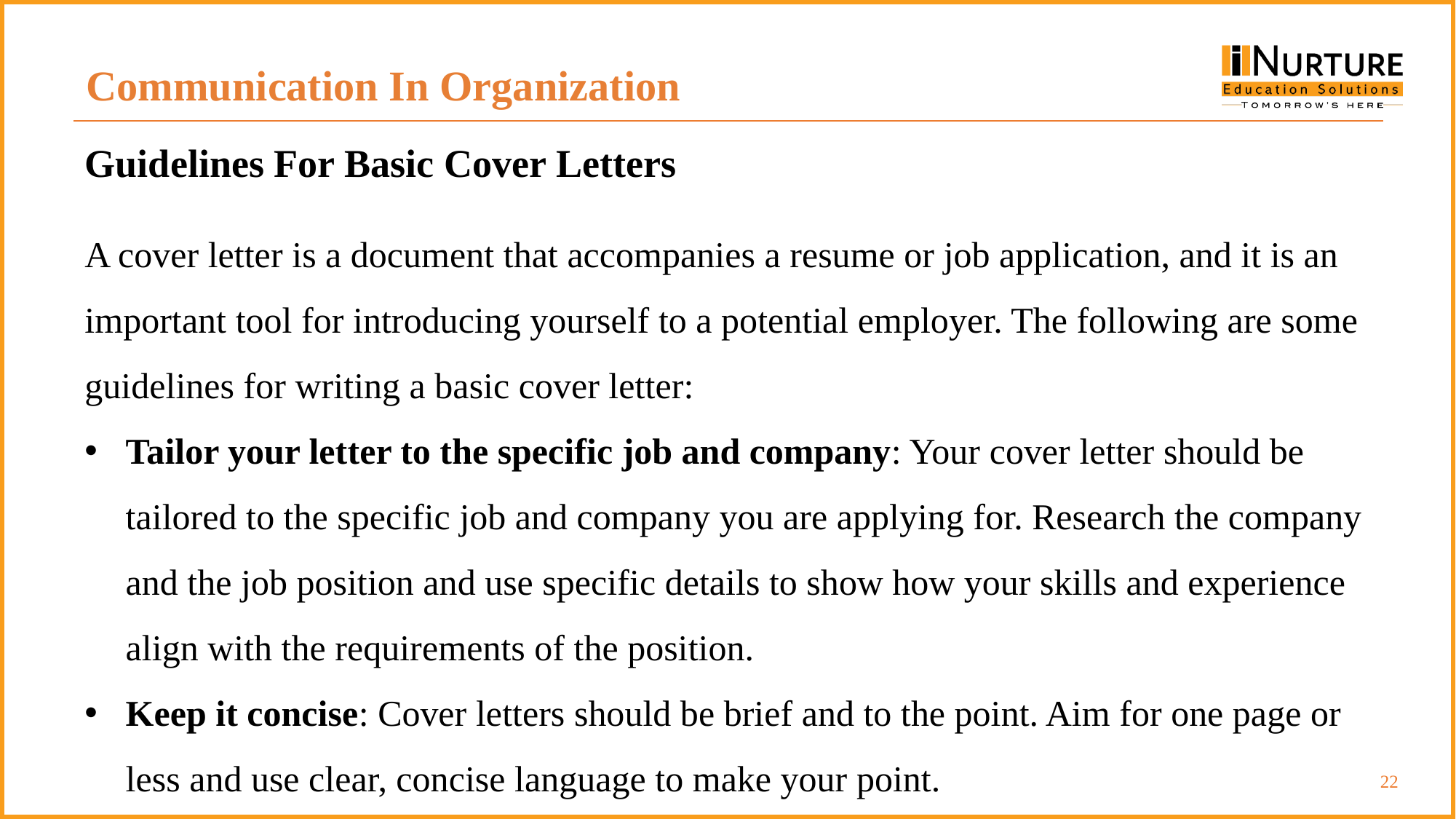

Communication In Organization
Guidelines For Basic Cover Letters
A cover letter is a document that accompanies a resume or job application, and it is an important tool for introducing yourself to a potential employer. The following are some guidelines for writing a basic cover letter:
Tailor your letter to the specific job and company: Your cover letter should be tailored to the specific job and company you are applying for. Research the company and the job position and use specific details to show how your skills and experience align with the requirements of the position.
Keep it concise: Cover letters should be brief and to the point. Aim for one page or less and use clear, concise language to make your point.
22